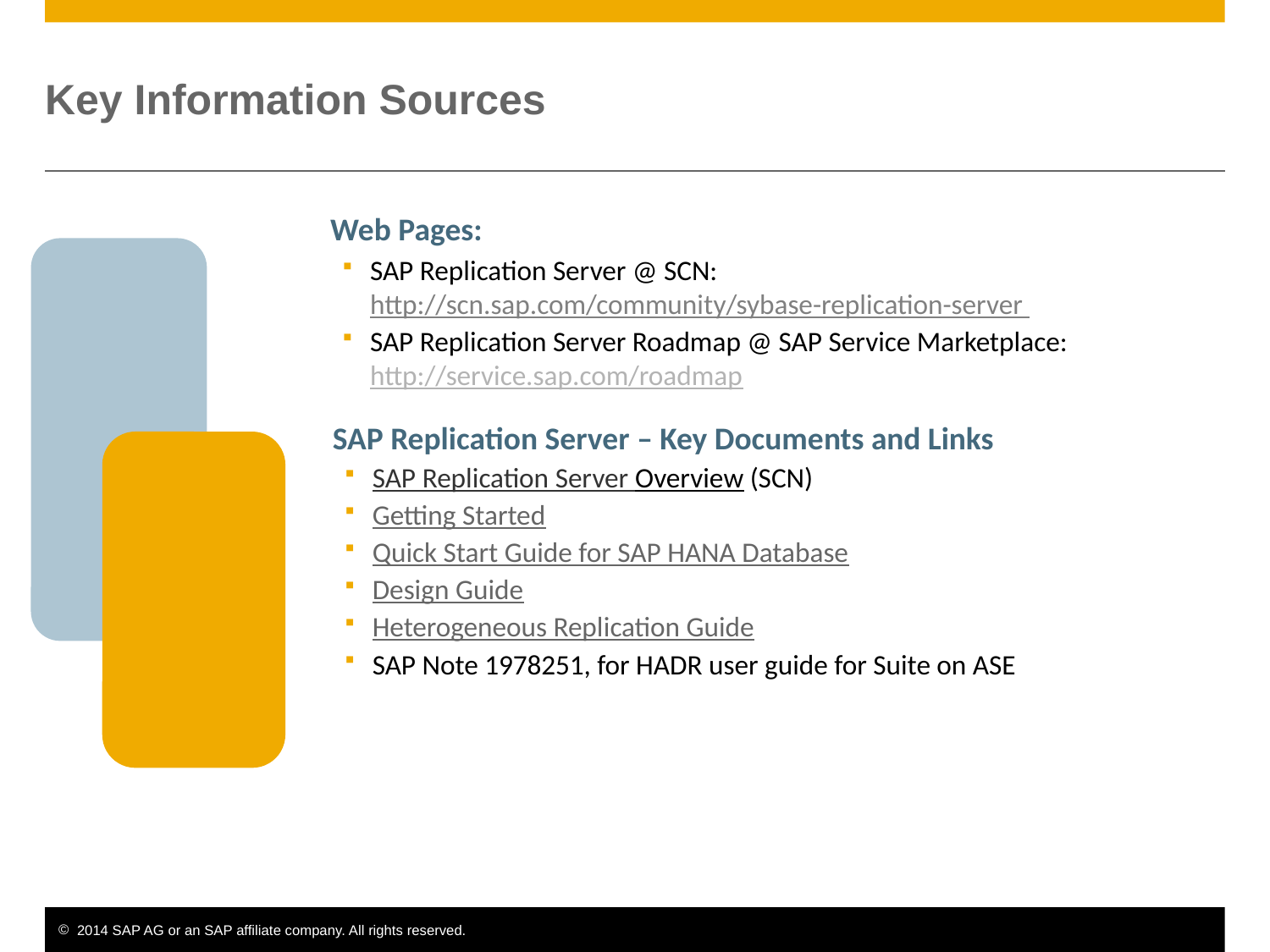

# Key Information Sources
Web Pages:
SAP Replication Server @ SCN:
http://scn.sap.com/community/sybase-replication-server
SAP Replication Server Roadmap @ SAP Service Marketplace:
http://service.sap.com/roadmap

SAP Replication Server – Key Documents and Links
SAP Replication Server Overview (SCN)
Getting Started
Quick Start Guide for SAP HANA Database
Design Guide
Heterogeneous Replication Guide
SAP Note 1978251, for HADR user guide for Suite on ASE